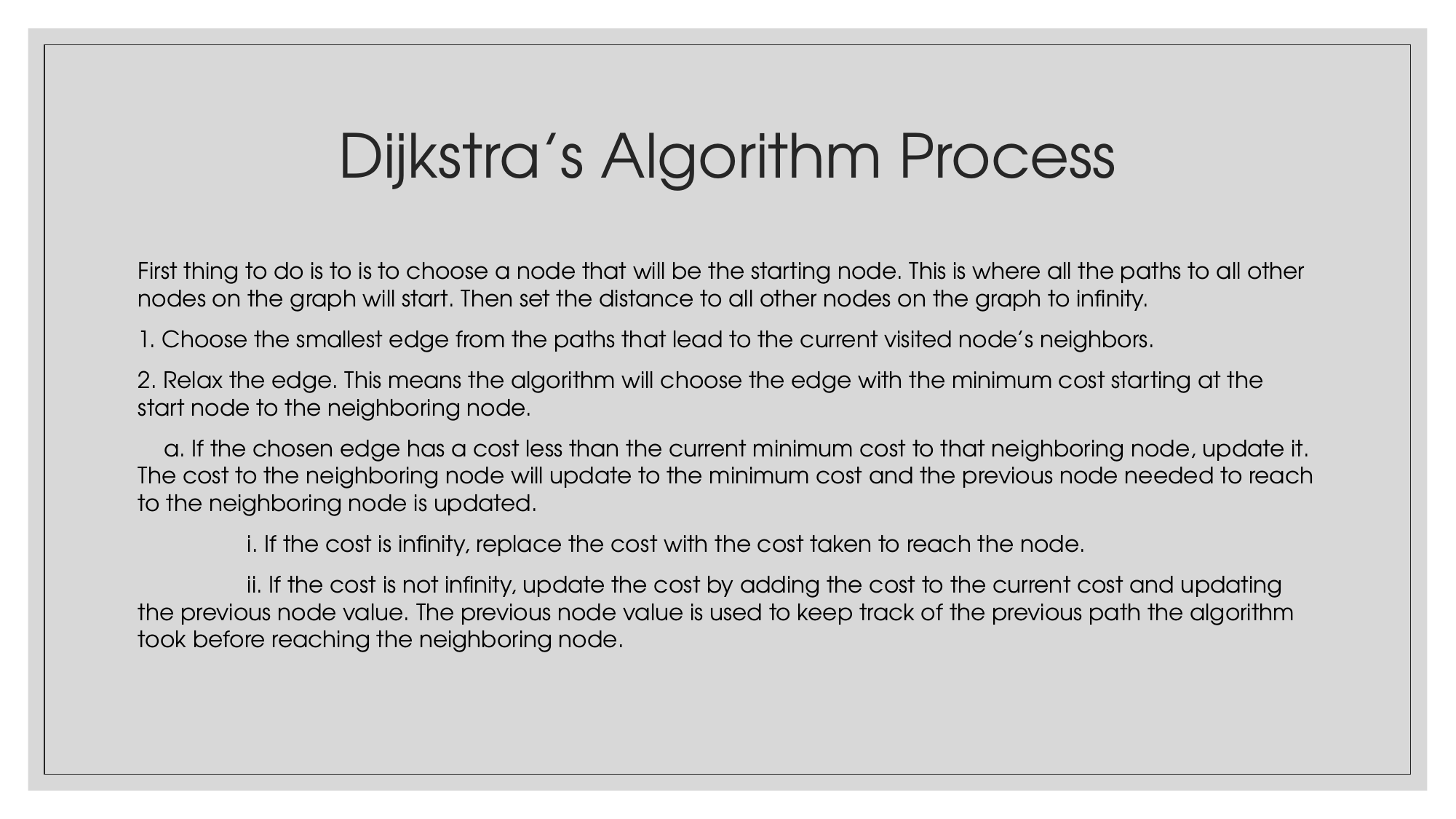

# Dijkstra’s Algorithm Process
First thing to do is to is to choose a node that will be the starting node. This is where all the paths to all other nodes on the graph will start. Then set the distance to all other nodes on the graph to infinity.
1. Choose the smallest edge from the paths that lead to the current visited node’s neighbors.
2. Relax the edge. This means the algorithm will choose the edge with the minimum cost starting at the start node to the neighboring node.
    a. If the chosen edge has a cost less than the current minimum cost to that neighboring node, update it. The cost to the neighboring node will update to the minimum cost and the previous node needed to reach to the neighboring node is updated.
	i. If the cost is infinity, replace the cost with the cost taken to reach the node.
	ii. If the cost is not infinity, update the cost by adding the cost to the current cost and updating the previous node value. The previous node value is used to keep track of the previous path the algorithm took before reaching the neighboring node.